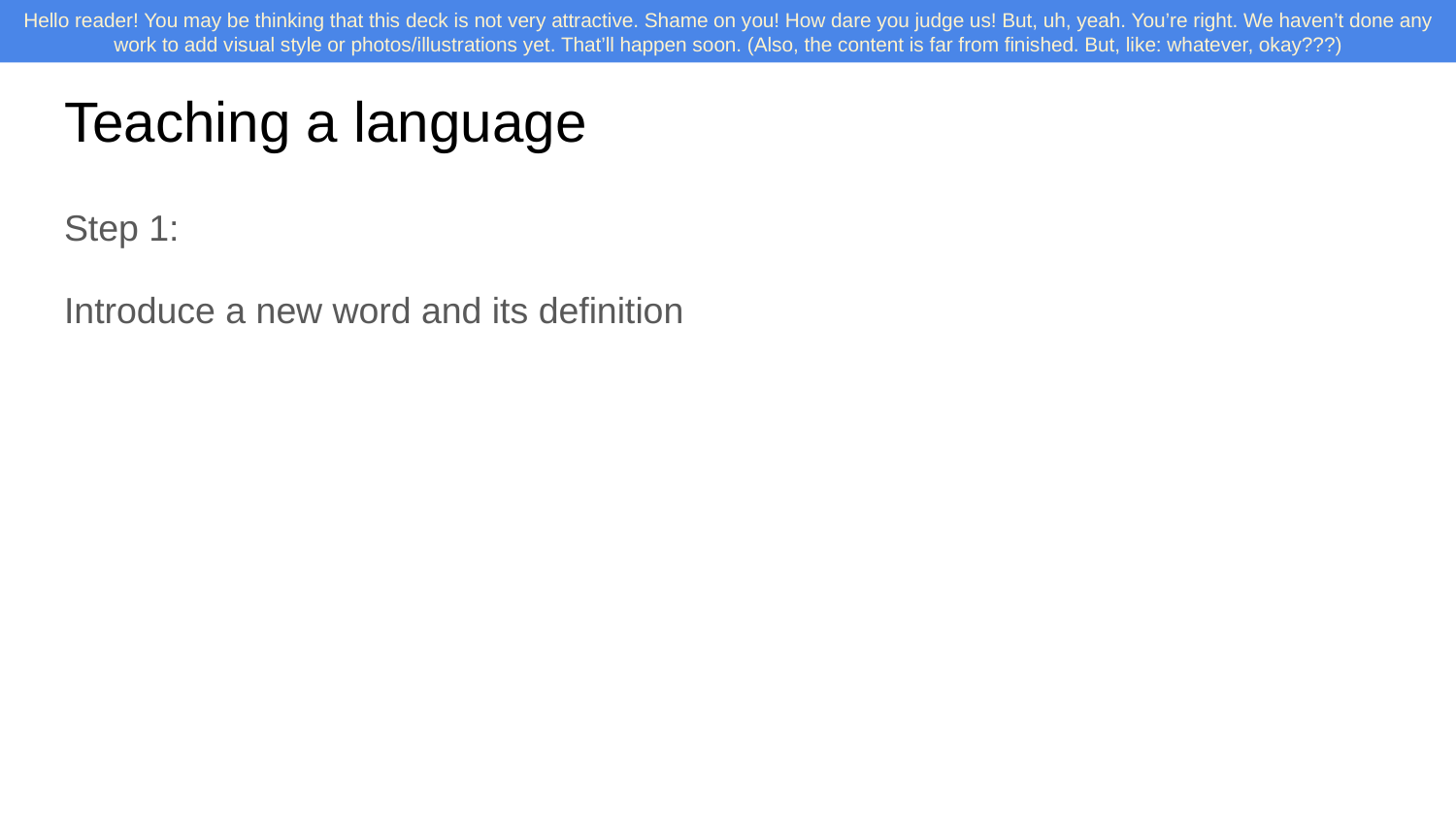

# Teaching a language
Step 1:
Introduce a new word and its definition